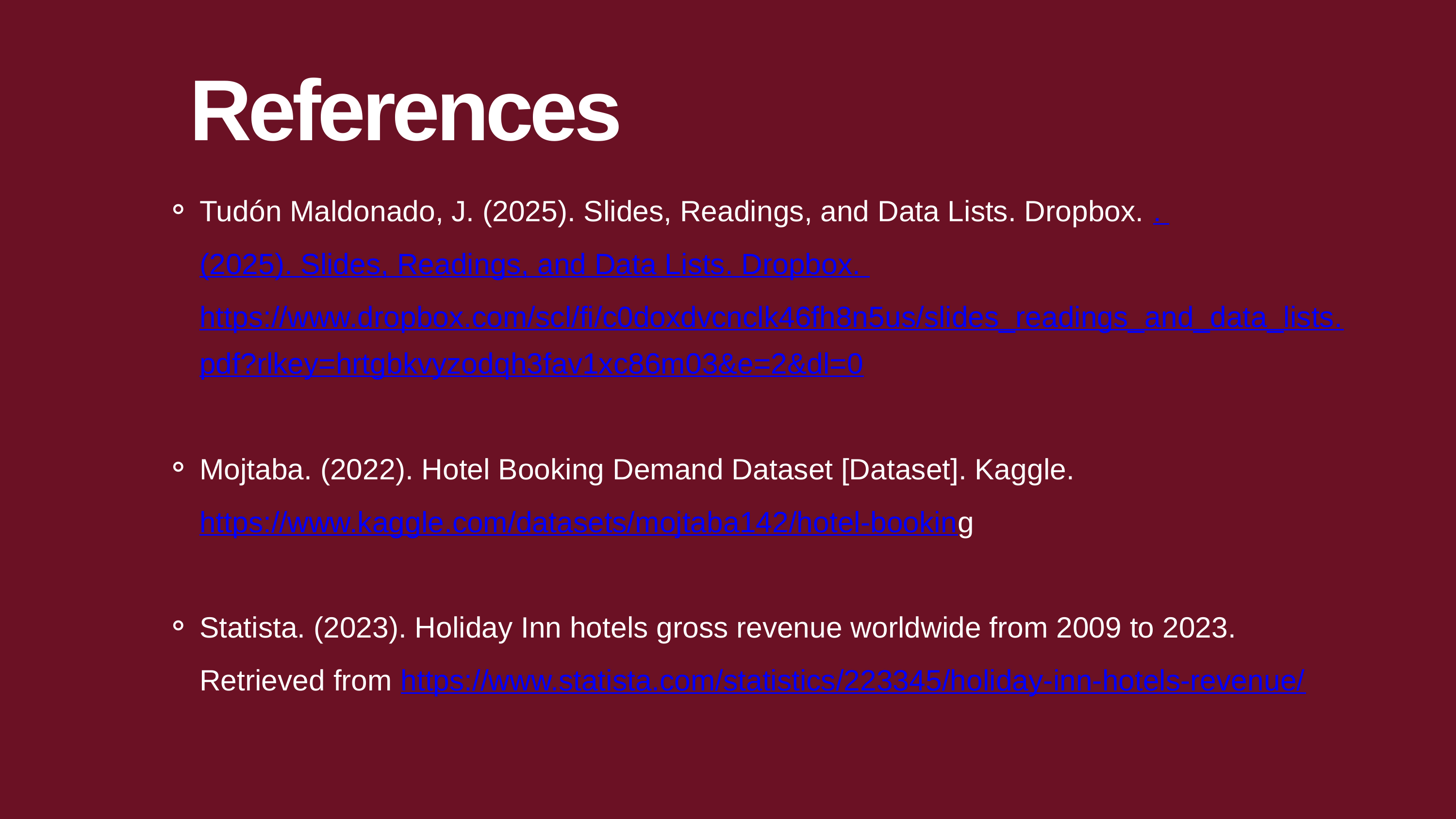

References
Tudón Maldonado, J. (2025). Slides, Readings, and Data Lists. Dropbox. . (2025). Slides, Readings, and Data Lists. Dropbox. https://www.dropbox.com/scl/fi/c0doxdvcnclk46fh8n5us/slides_readings_and_data_lists.pdf?rlkey=hrtgbkvyzodqh3fav1xc86m03&e=2&dl=0

Mojtaba. (2022). Hotel Booking Demand Dataset [Dataset]. Kaggle. https://www.kaggle.com/datasets/mojtaba142/hotel-booking

Statista. (2023). Holiday Inn hotels gross revenue worldwide from 2009 to 2023. Retrieved from https://www.statista.com/statistics/223345/holiday-inn-hotels-revenue/